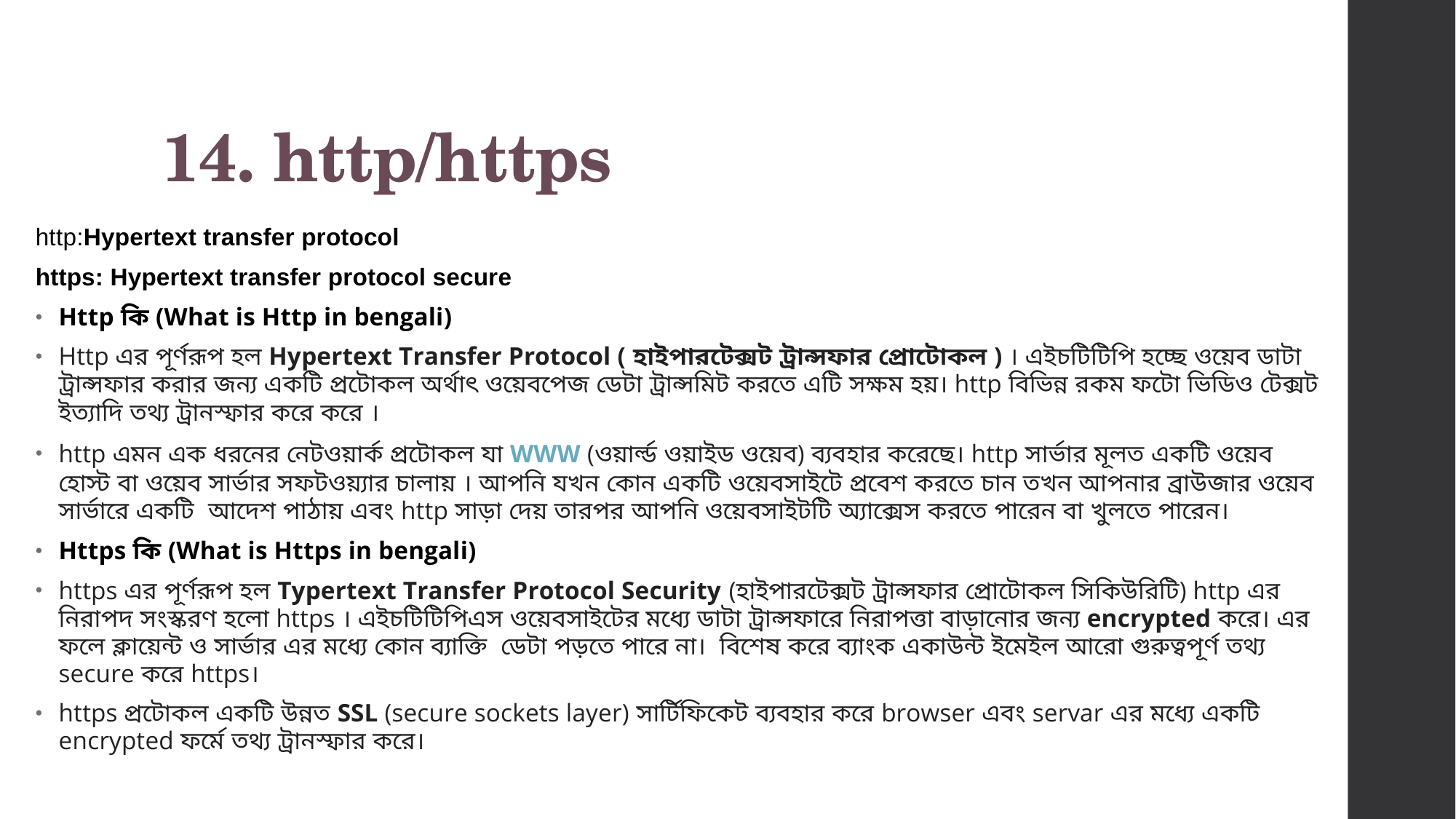

# 14. http/https
http:Hypertext transfer protocol
https: Hypertext transfer protocol secure
Http কি (What is Http in bengali)
Http এর পূর্ণরূপ হল Hypertext Transfer Protocol ( হাইপারটেক্সট ট্রান্সফার প্রোটোকল ) । এইচটিটিপি হচ্ছে ওয়েব ডাটা ট্রান্সফার করার জন্য একটি প্রটোকল অর্থাৎ ওয়েবপেজ ডেটা ট্রান্সমিট করতে এটি সক্ষম হয়। http বিভিন্ন রকম ফটো ভিডিও টেক্সট ইত্যাদি তথ্য ট্রানস্ফার করে করে ।
http এমন এক ধরনের নেটওয়ার্ক প্রটোকল যা WWW (ওয়ার্ল্ড ওয়াইড ওয়েব) ব্যবহার করেছে। http সার্ভার মূলত একটি ওয়েব হোস্ট বা ওয়েব সার্ভার সফটওয়্যার চালায় । আপনি যখন কোন একটি ওয়েবসাইটে প্রবেশ করতে চান তখন আপনার ব্রাউজার ওয়েব সার্ভারে একটি  আদেশ পাঠায় এবং http সাড়া দেয় তারপর আপনি ওয়েবসাইটটি অ্যাক্সেস করতে পারেন বা খুলতে পারেন।
Https কি (What is Https in bengali)
https এর পূর্ণরূপ হল Typertext Transfer Protocol Security (হাইপারটেক্সট ট্রান্সফার প্রোটোকল সিকিউরিটি) http এর নিরাপদ সংস্করণ হলো https । এইচটিটিপিএস ওয়েবসাইটের মধ্যে ডাটা ট্রান্সফারে নিরাপত্তা বাড়ানোর জন্য encrypted করে। এর ফলে ক্লায়েন্ট ও সার্ভার এর মধ্যে কোন ব্যাক্তি  ডেটা পড়তে পারে না।  বিশেষ করে ব্যাংক একাউন্ট ইমেইল আরো গুরুত্বপূর্ণ তথ্য secure করে https।
https প্রটোকল একটি উন্নত SSL (secure sockets layer) সার্টিফিকেট ব্যবহার করে browser এবং servar এর মধ্যে একটি encrypted ফর্মে তথ্য ট্রানস্ফার করে।